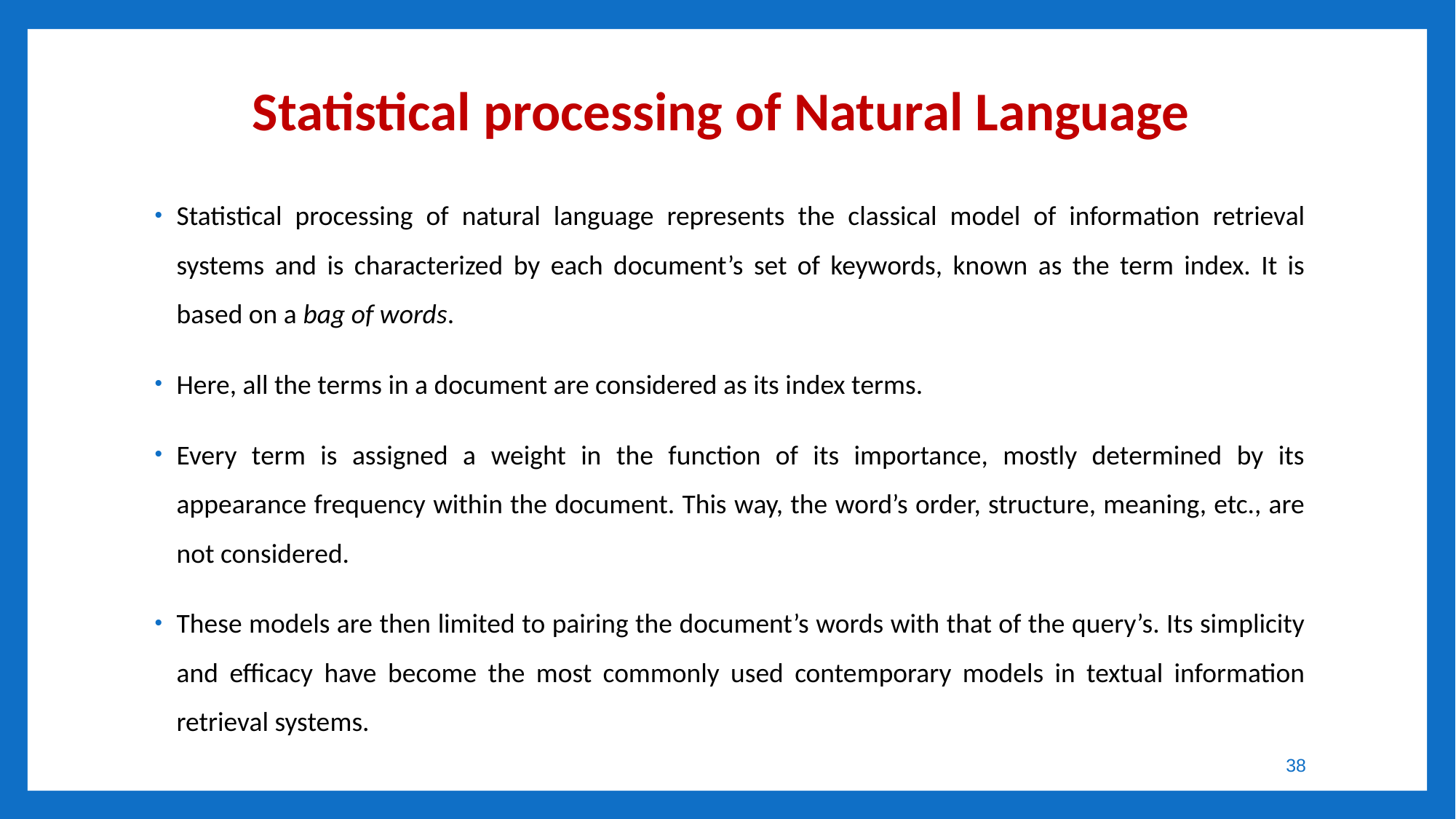

# Statistical processing of Natural Language
Statistical processing of natural language represents the classical model of information retrieval systems and is characterized by each document’s set of keywords, known as the term index. It is based on a bag of words.
Here, all the terms in a document are considered as its index terms.
Every term is assigned a weight in the function of its importance, mostly determined by its appearance frequency within the document. This way, the word’s order, structure, meaning, etc., are not considered.
These models are then limited to pairing the document’s words with that of the query’s. Its simplicity and efficacy have become the most commonly used contemporary models in textual information retrieval systems.
38